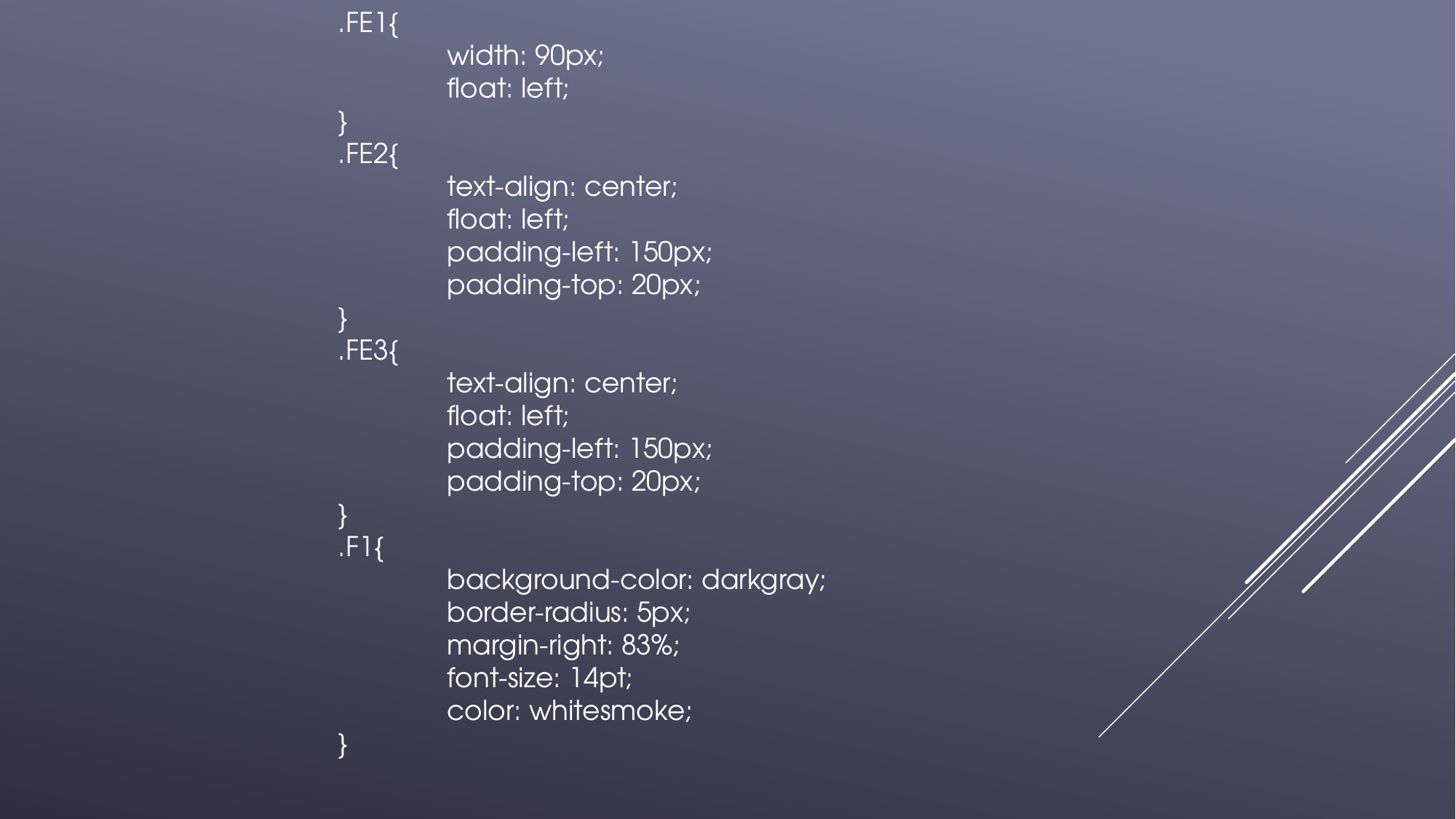

.FE1{
	width: 90px;
	float: left;
}
.FE2{
	text-align: center;
	float: left;
	padding-left: 150px;
	padding-top: 20px;
}
.FE3{
	text-align: center;
	float: left;
	padding-left: 150px;
	padding-top: 20px;
}
.F1{
	background-color: darkgray;
	border-radius: 5px;
	margin-right: 83%;
	font-size: 14pt;
	color: whitesmoke;
}